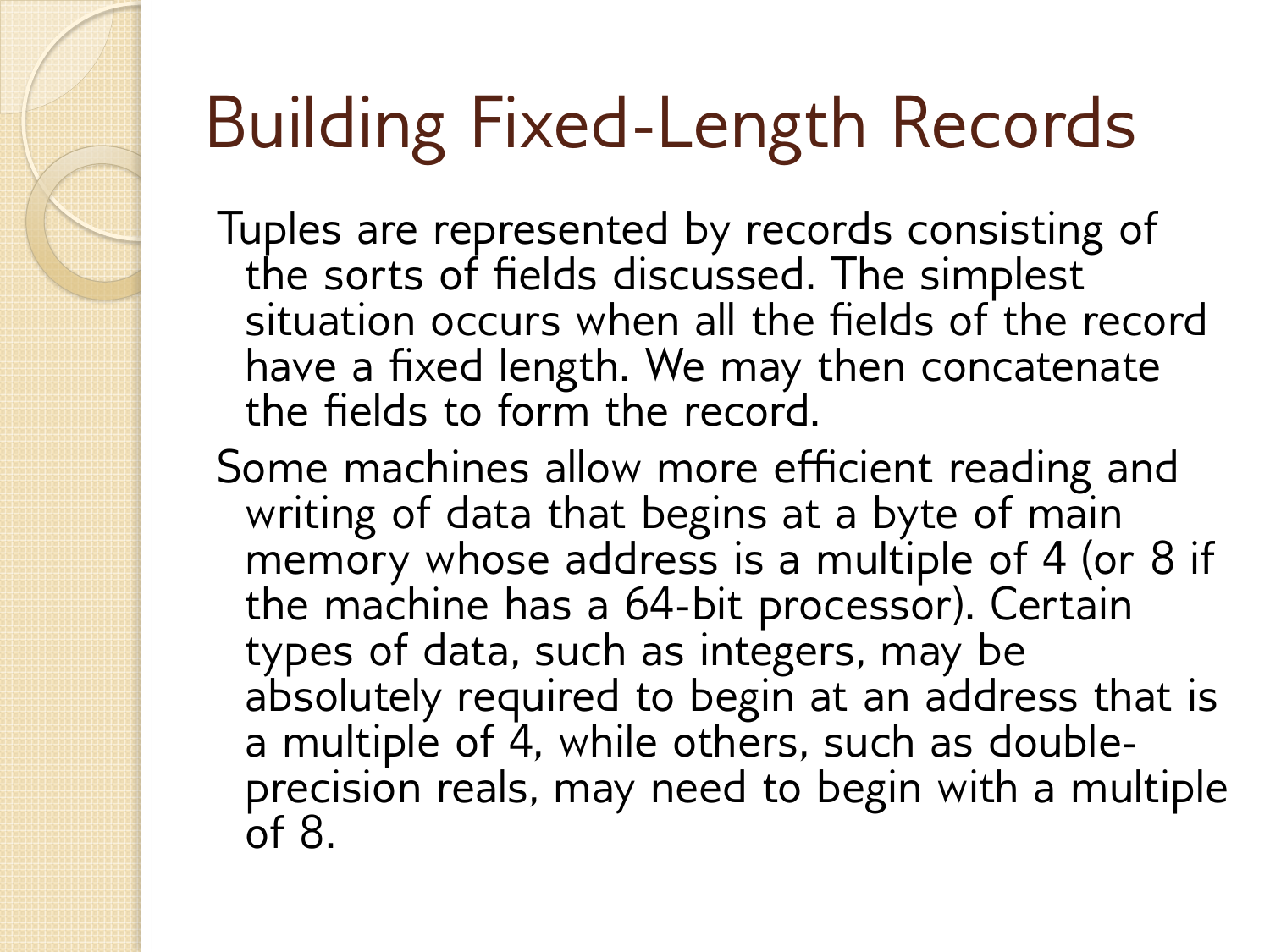

# Building Fixed-Length Records
Tuples are represented by records consisting of the sorts of fields discussed. The simplest situation occurs when all the fields of the record have a fixed length. We may then concatenate the fields to form the record.
Some machines allow more efficient reading and writing of data that begins at a byte of main memory whose address is a multiple of 4 (or 8 if the machine has a 64-bit processor). Certain types of data, such as integers, may be absolutely required to begin at an address that is a multiple of 4, while others, such as double-precision reals, may need to begin with a multiple of 8.